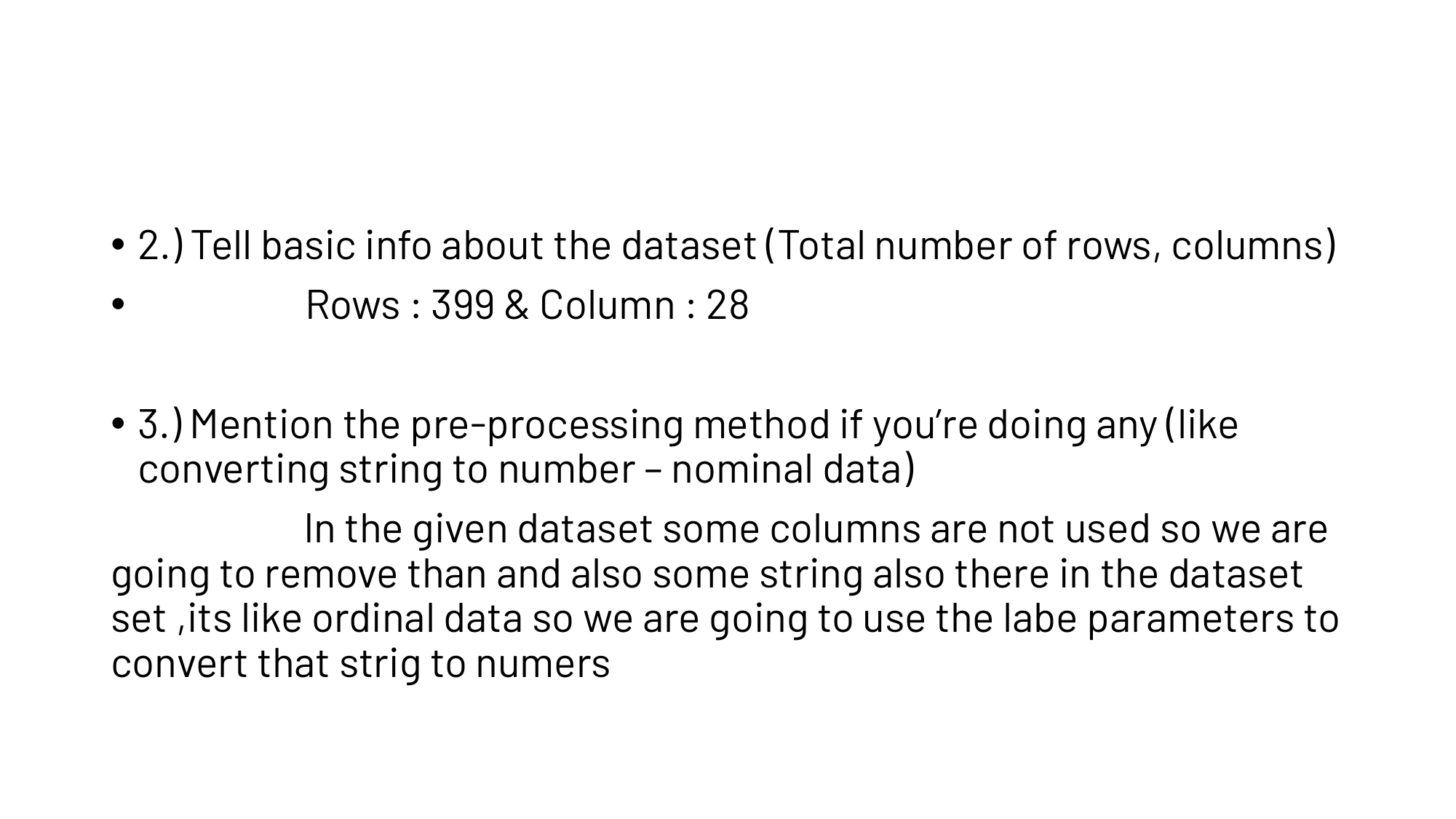

#
2.) Tell basic info about the dataset (Total number of rows, columns)
                    Rows : 399 & Column : 28

3.) Mention the pre-processing method if you’re doing any (like converting string to number – nominal data)
                       In the given dataset some columns are not used so we are going to remove than and also some string also there in the dataset set ,its like ordinal data so we are going to use the labe parameters to convert that strig to numers